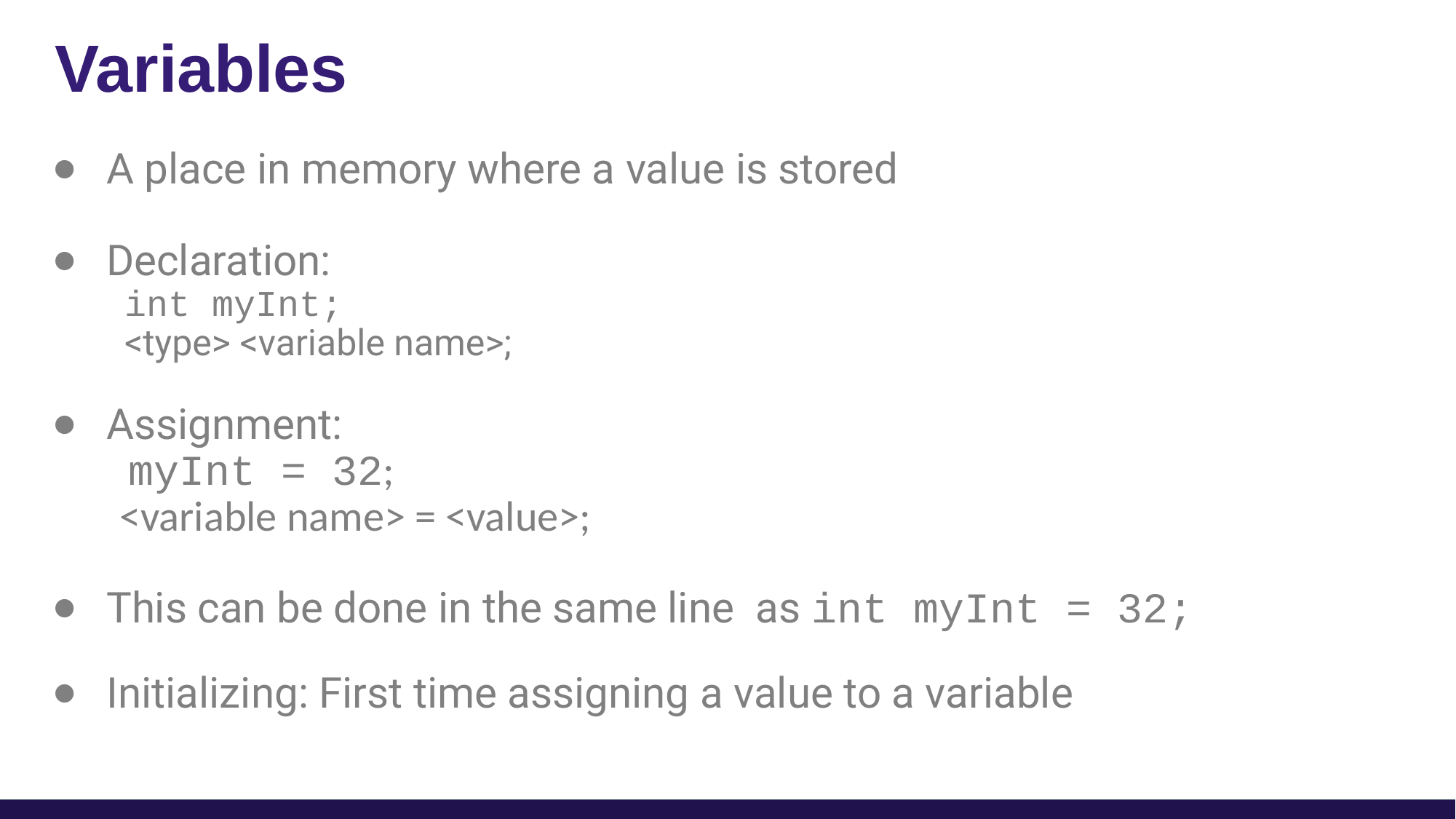

# Variables
A place in memory where a value is stored

Declaration:
int myInt;
<type> <variable name>;

Assignment:
   myInt = 32;
       <variable name> = <value>;

This can be done in the same line  as int myInt = 32;

Initializing: First time assigning a value to a variable